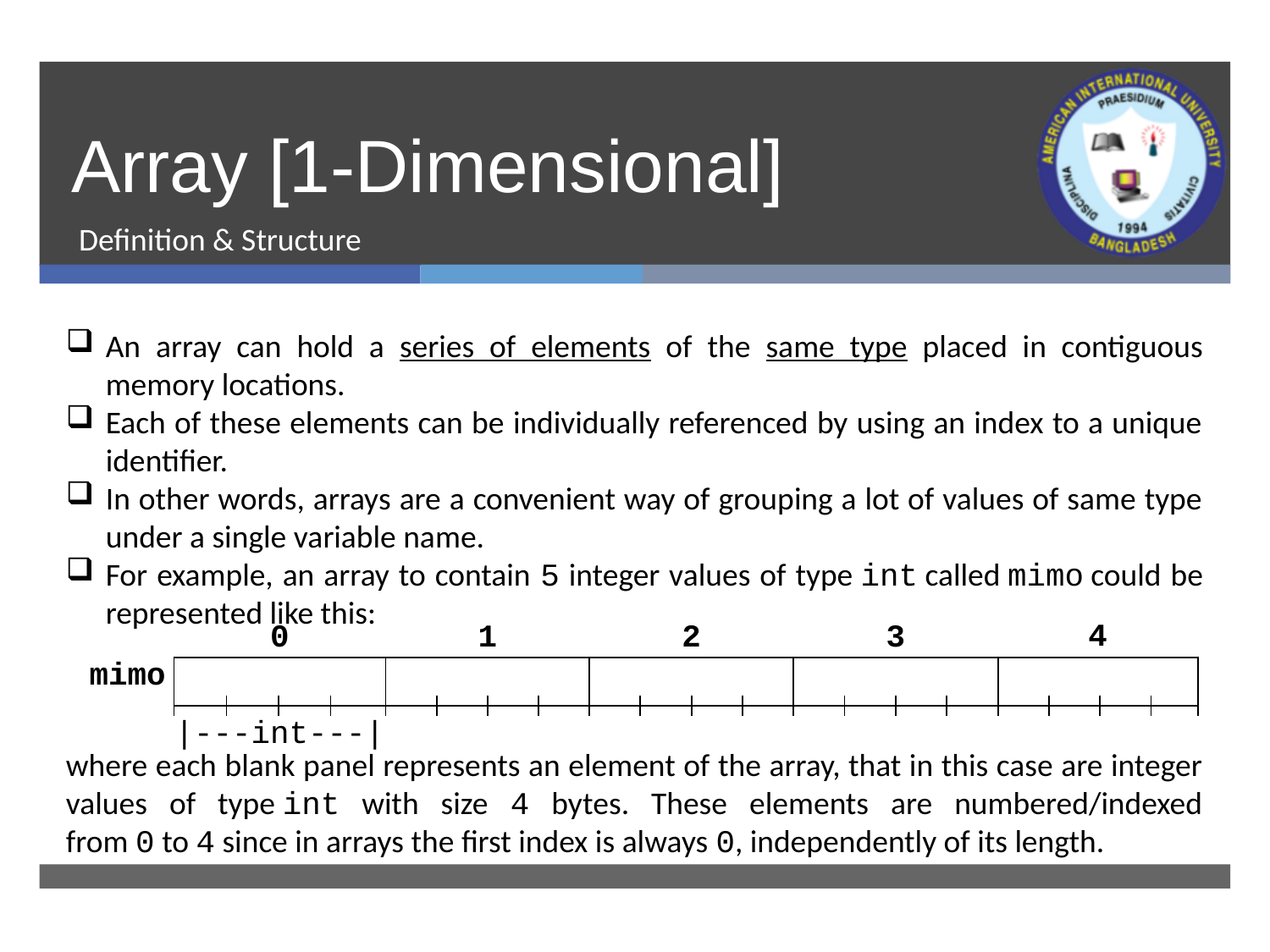

# Array [1-Dimensional]
Definition & Structure
An array can hold a series of elements of the same type placed in contiguous memory locations.
Each of these elements can be individually referenced by using an index to a unique identifier.
In other words, arrays are a convenient way of grouping a lot of values of same type under a single variable name.
For example, an array to contain 5 integer values of type int called mimo could be represented like this:

where each blank panel represents an element of the array, that in this case are integer values of type int with size 4 bytes. These elements are numbered/indexed from 0 to 4 since in arrays the first index is always 0, independently of its length.
|  | 0 |  |  |  | 1 |  |  |  | 2 |  |  |  | 3 |  |  |  | 4 |  |  |  |  |
| --- | --- | --- | --- | --- | --- | --- | --- | --- | --- | --- | --- | --- | --- | --- | --- | --- | --- | --- | --- | --- | --- |
| mimo |  |  |  |  |  |  |  |  |  |  |  |  |  |  |  |  |  |  |  |  |  |
|  |  |  |  |  |  |  |  |  |  |  |  |  |  |  |  |  |  |  |  |  |  |
|  |  |  |  |  |  |  |  |  |  |  |  |  |  |  |  |  |  |  |  |  |  |
|  | |---int---| |  |  |  |  |  |  |  |  |  |  |  |  |  |  |  |  |  |  |  |  |